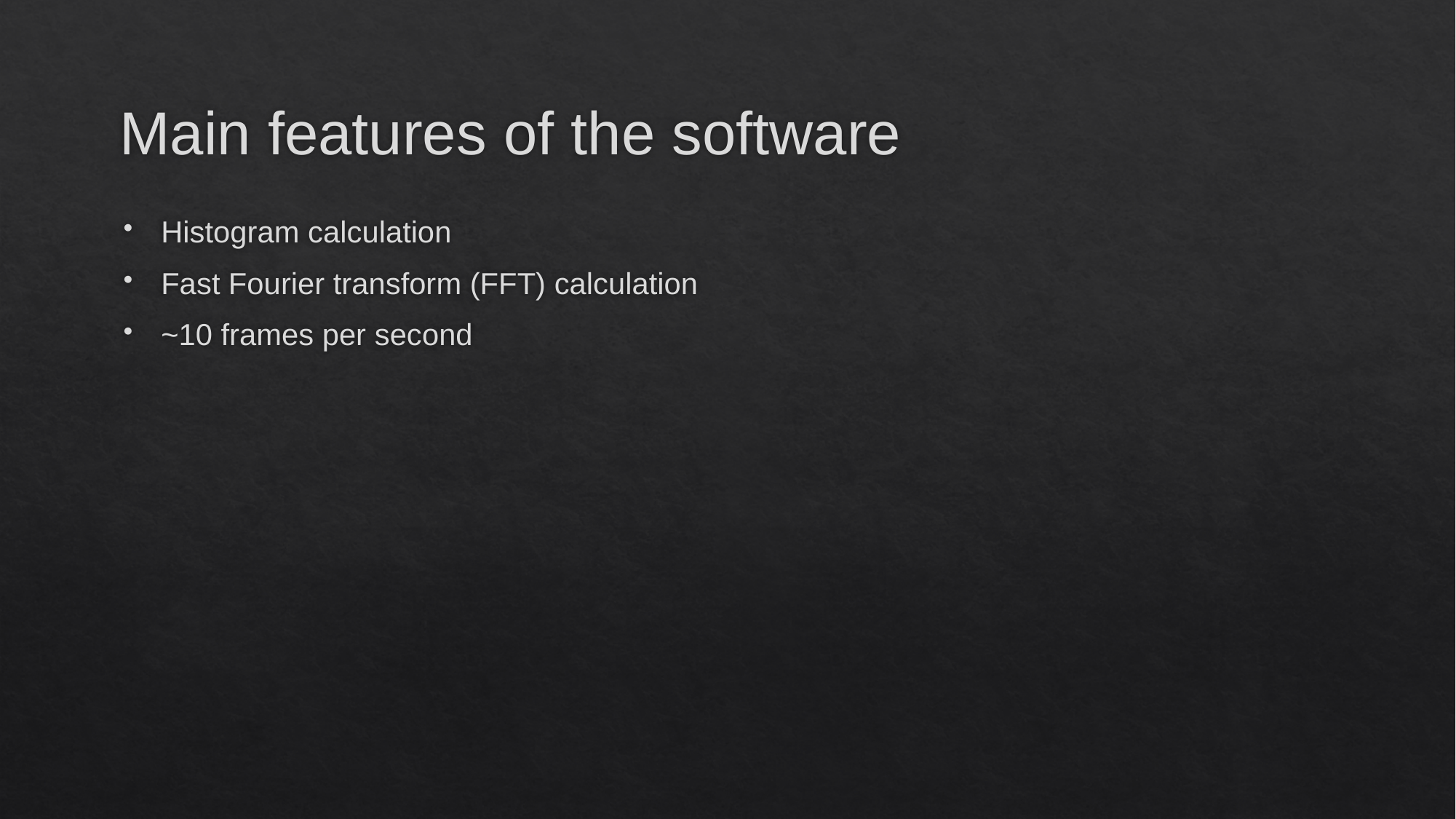

# Main features of the software
Histogram calculation
Fast Fourier transform (FFT) calculation
~10 frames per second